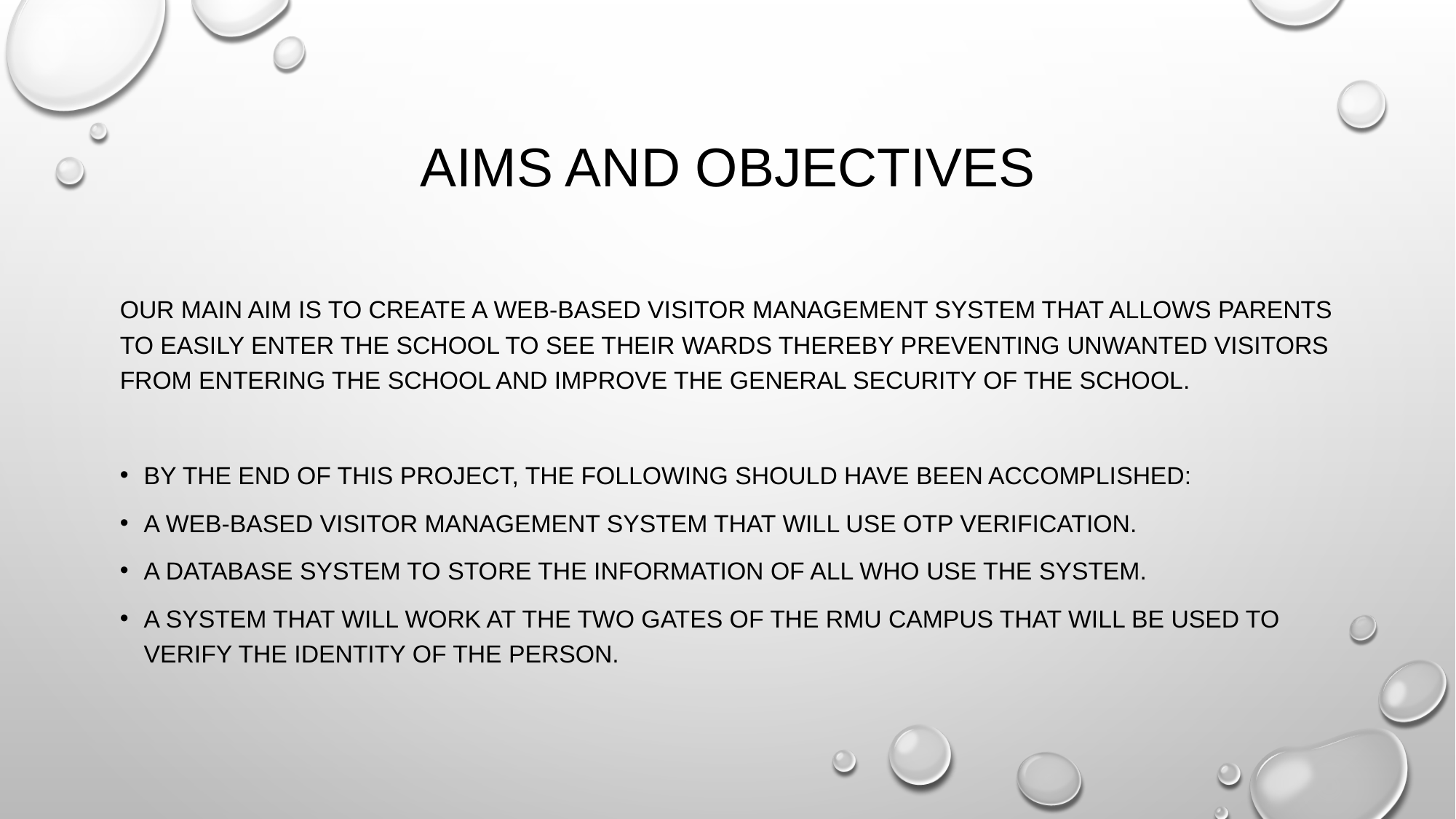

# Aims and objectives
Our main aim is to create a web-based visitor management system that allows parents to easily enter the school to see their wards thereby preventing unwanted visitors from entering the school and improve the general security of the school.

By the end of this project, the following should have been accomplished:
A web-based visitor management system that will use OTP verification.
A database system to store the information of all who use the system.
A system that will work at the two gates of the RMU campus that will be used to verify the identity of the person.